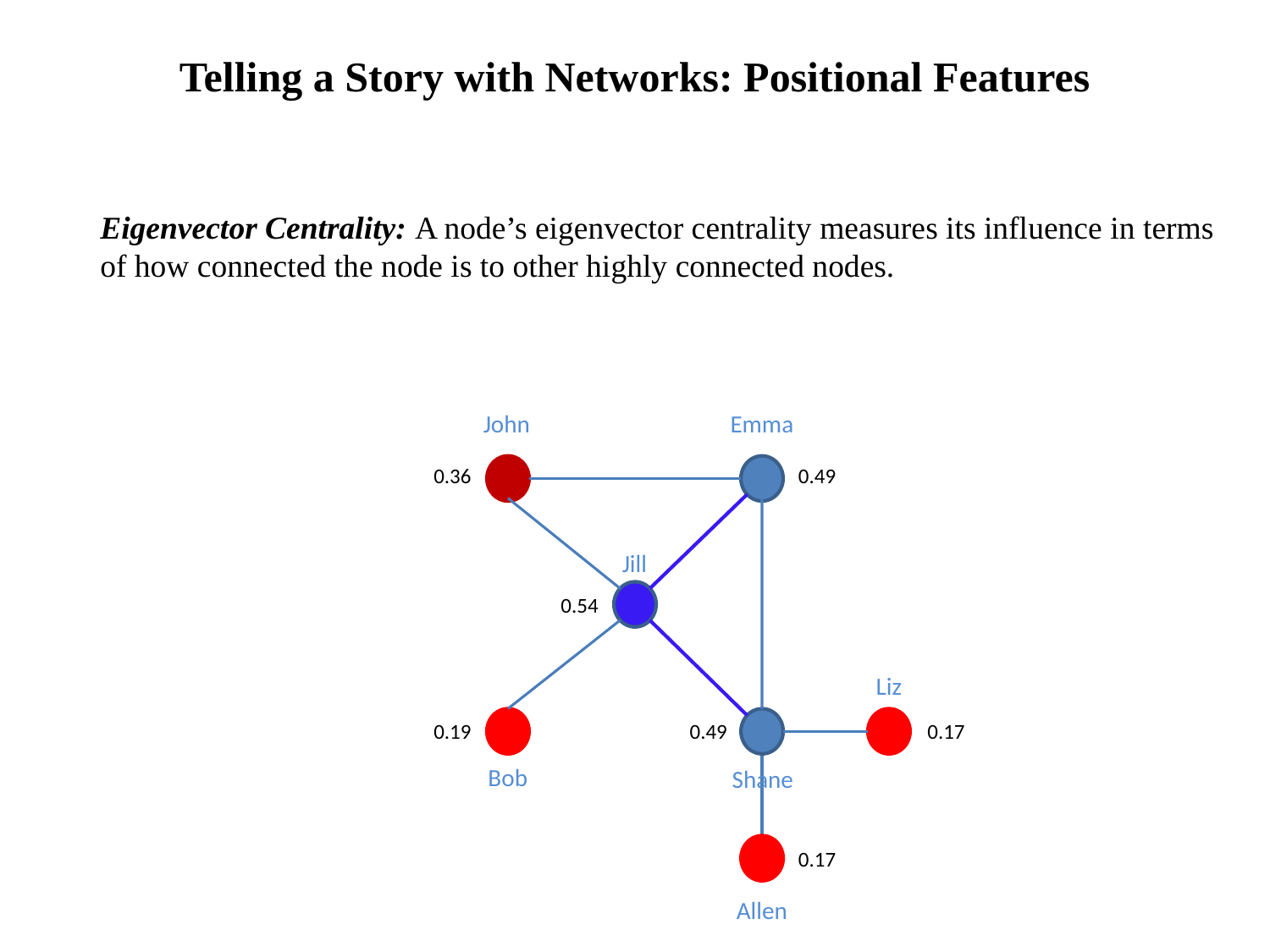

Telling a Story with Networks: Positional Features
Eigenvector Centrality: A node’s eigenvector centrality measures its influence in terms of how connected the node is to other highly connected nodes.
John
Emma
0.36

0.49
Jill

0.54
Liz

0.19
0.49
0.17
Bob
Shane

0.17
Allen